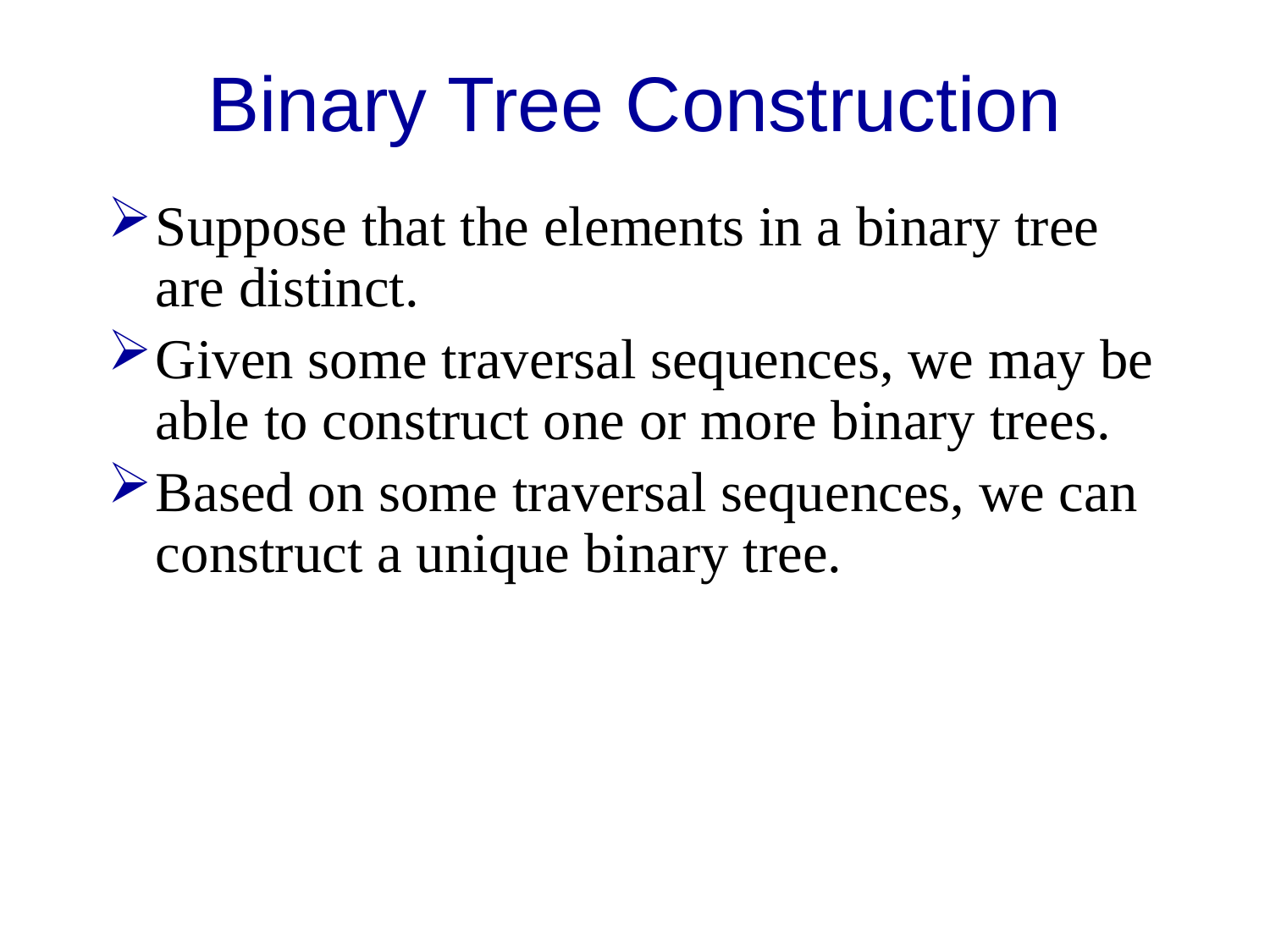

# Binary Tree Construction
Suppose that the elements in a binary tree are distinct.
Given some traversal sequences, we may be able to construct one or more binary trees.
Based on some traversal sequences, we can construct a unique binary tree.